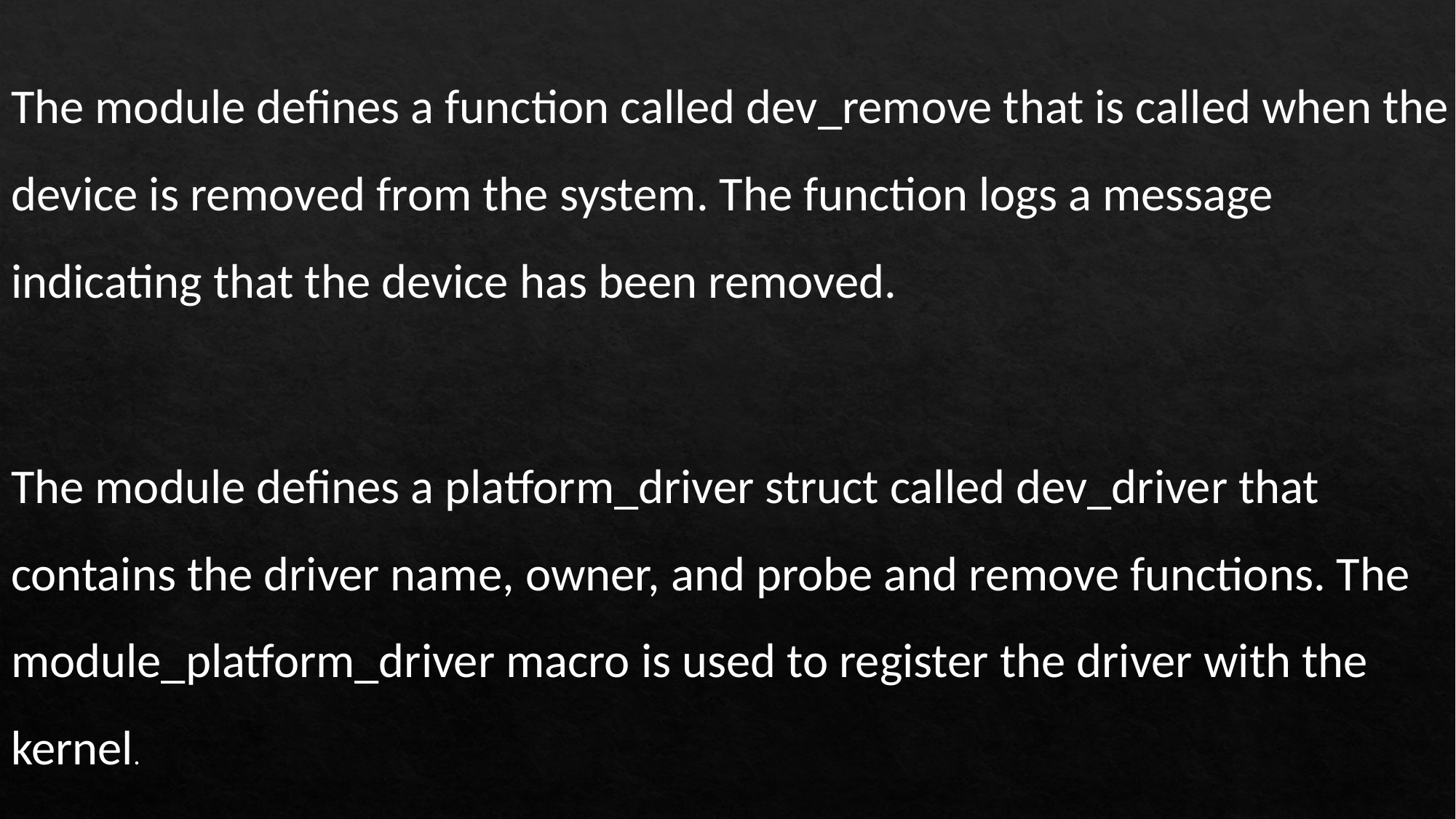

The module defines a function called dev_remove that is called when the device is removed from the system. The function logs a message indicating that the device has been removed.

The module defines a platform_driver struct called dev_driver that contains the driver name, owner, and probe and remove functions. The module_platform_driver macro is used to register the driver with the kernel.